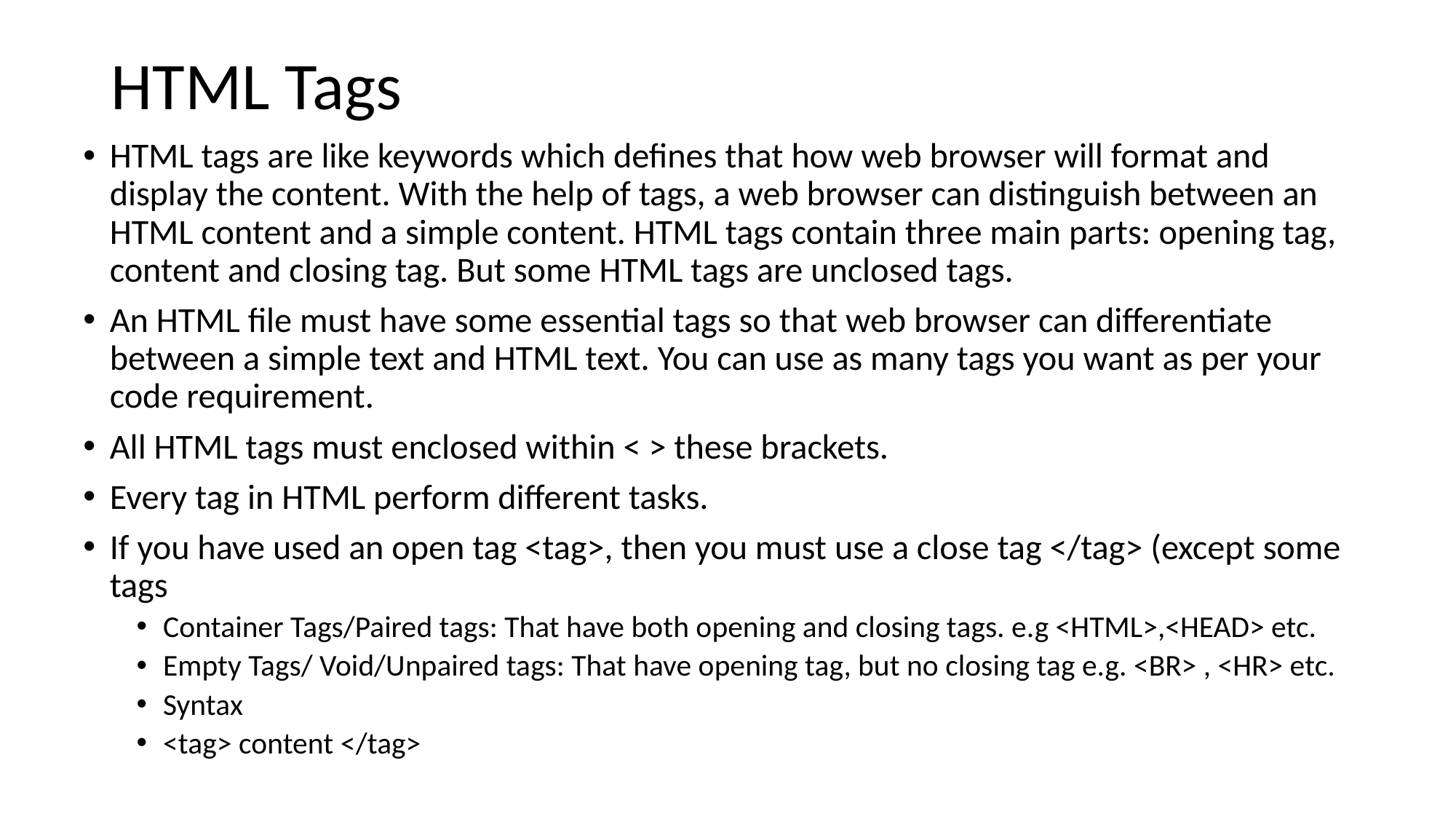

# HTML Tags
HTML tags are like keywords which defines that how web browser will format and display the content. With the help of tags, a web browser can distinguish between an HTML content and a simple content. HTML tags contain three main parts: opening tag, content and closing tag. But some HTML tags are unclosed tags.
An HTML file must have some essential tags so that web browser can differentiate between a simple text and HTML text. You can use as many tags you want as per your code requirement.
All HTML tags must enclosed within < > these brackets.
Every tag in HTML perform different tasks.
If you have used an open tag <tag>, then you must use a close tag </tag> (except some tags
Container Tags/Paired tags: That have both opening and closing tags. e.g <HTML>,<HEAD> etc.
Empty Tags/ Void/Unpaired tags: That have opening tag, but no closing tag e.g. <BR> , <HR> etc.
Syntax
<tag> content </tag>